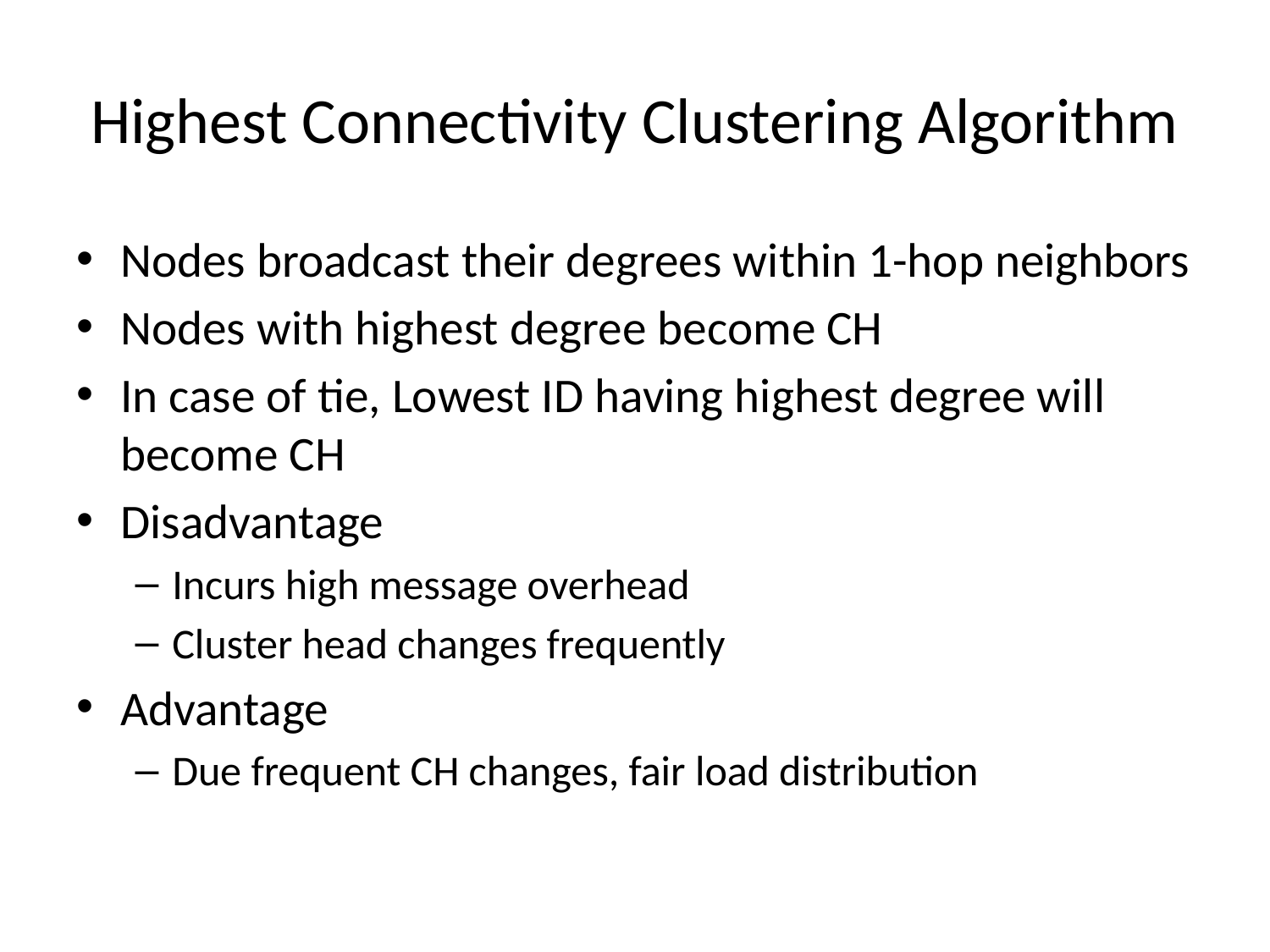

# Highest Connectivity Clustering Algorithm
Nodes broadcast their degrees within 1-hop neighbors
Nodes with highest degree become CH
In case of tie, Lowest ID having highest degree will become CH
Disadvantage
Incurs high message overhead
Cluster head changes frequently
Advantage
Due frequent CH changes, fair load distribution